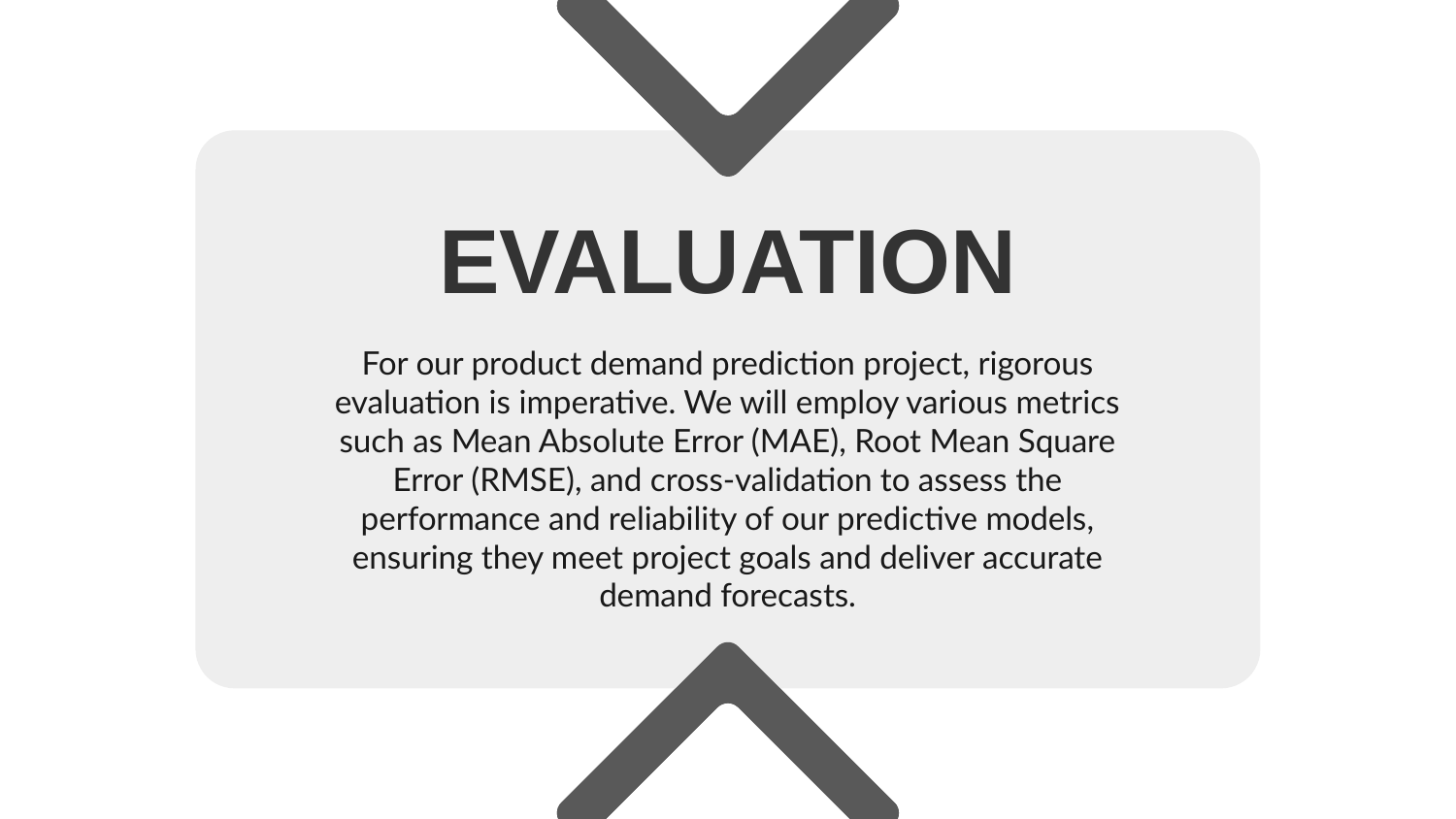

# EVALUATION
For our product demand prediction project, rigorous evaluation is imperative. We will employ various metrics such as Mean Absolute Error (MAE), Root Mean Square Error (RMSE), and cross-validation to assess the performance and reliability of our predictive models, ensuring they meet project goals and deliver accurate demand forecasts.